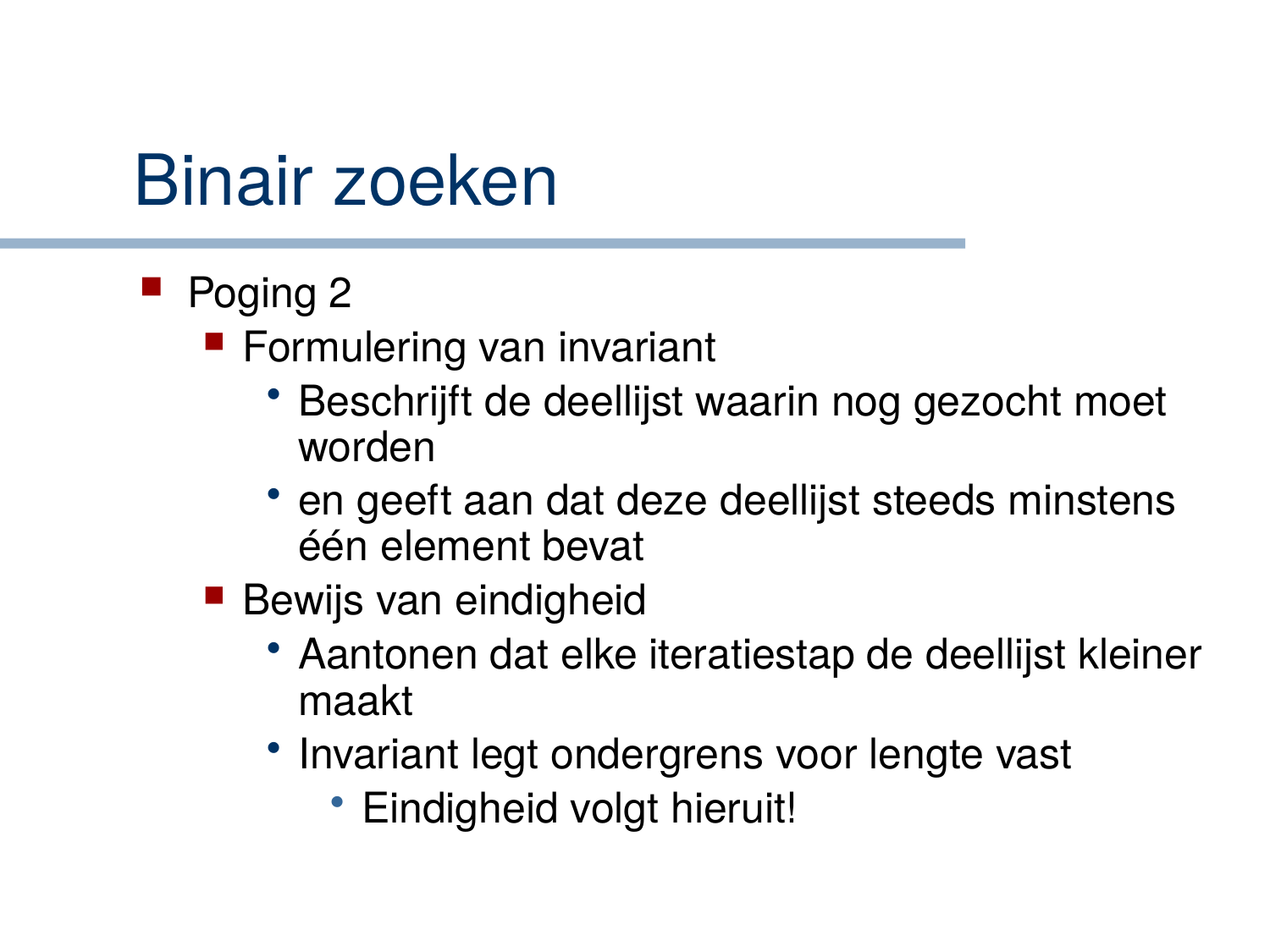

# Binair zoeken
Poging 2
Formulering van invariant
Beschrijft de deellijst waarin nog gezocht moet worden
en geeft aan dat deze deellijst steeds minstens één element bevat
Bewijs van eindigheid
Aantonen dat elke iteratiestap de deellijst kleiner maakt
Invariant legt ondergrens voor lengte vast
Eindigheid volgt hieruit!